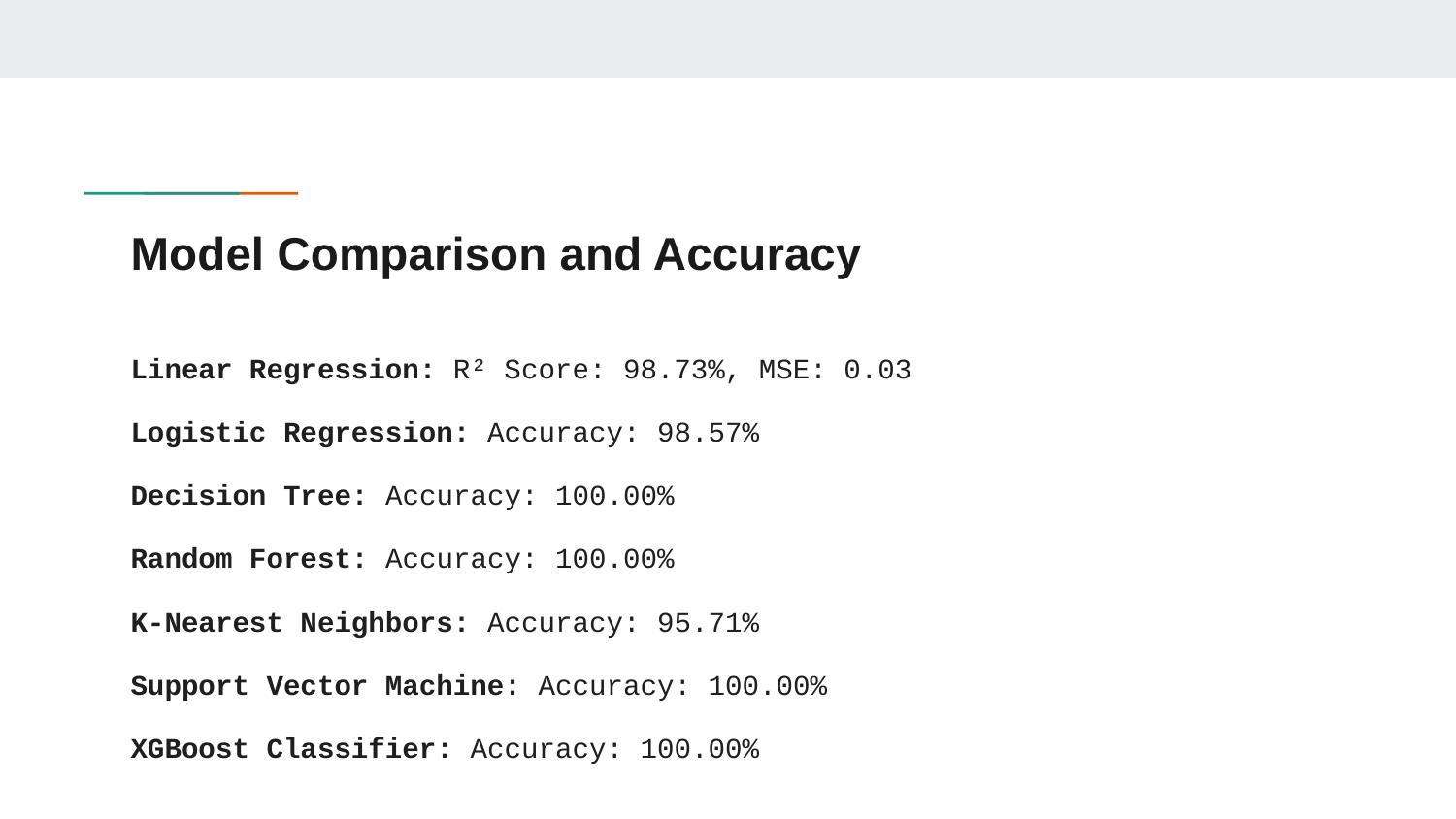

# Model Comparison and Accuracy
Linear Regression: R² Score: 98.73%, MSE: 0.03
Logistic Regression: Accuracy: 98.57%
Decision Tree: Accuracy: 100.00%
Random Forest: Accuracy: 100.00%
K-Nearest Neighbors: Accuracy: 95.71%
Support Vector Machine: Accuracy: 100.00%
XGBoost Classifier: Accuracy: 100.00%